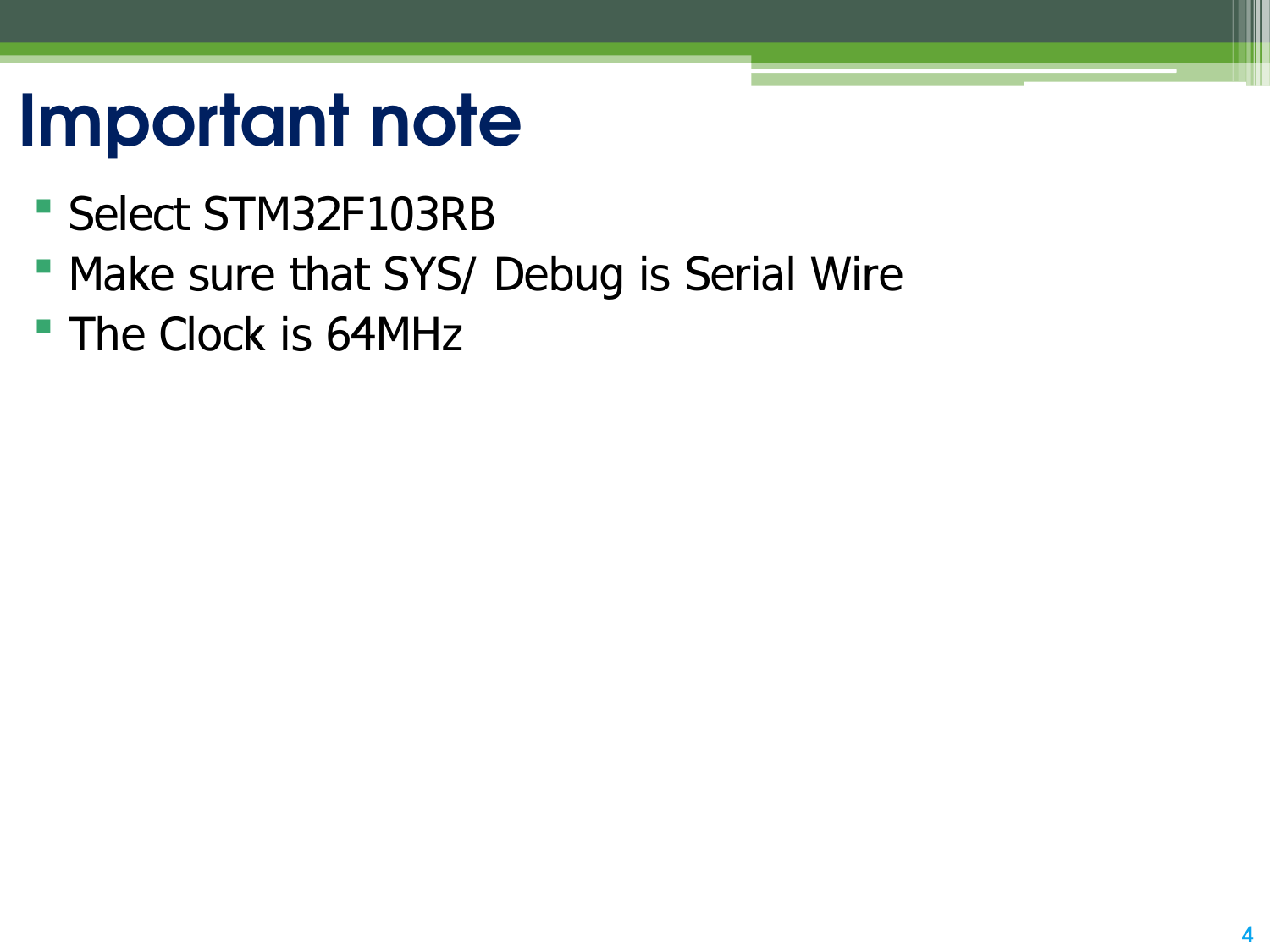

# Important note
Select STM32F103RB
Make sure that SYS/ Debug is Serial Wire
The Clock is 64MHz